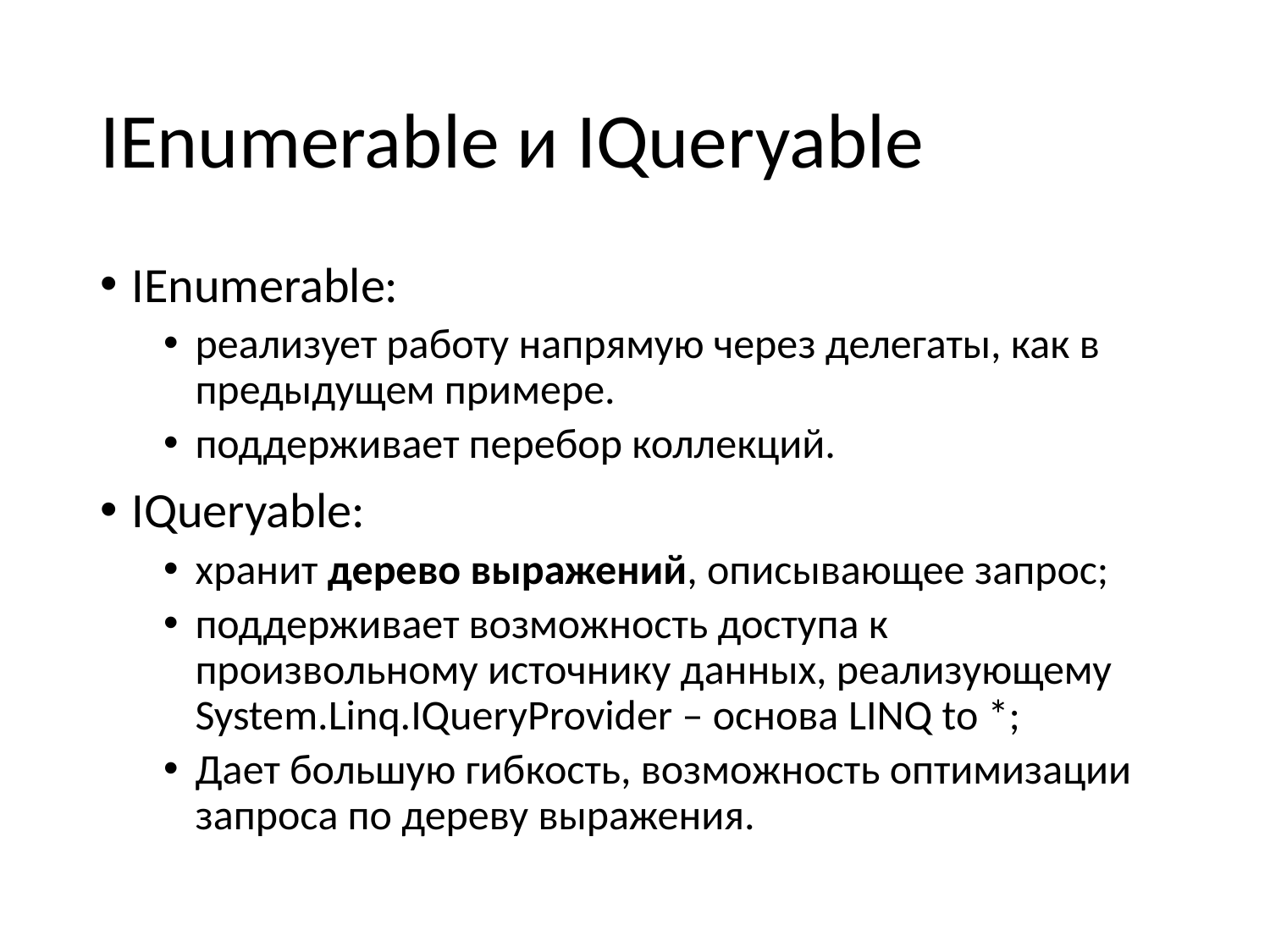

# IEnumerable и IQueryable
IEnumerable:
реализует работу напрямую через делегаты, как в предыдущем примере.
поддерживает перебор коллекций.
IQueryable:
хранит дерево выражений, описывающее запрос;
поддерживает возможность доступа к произвольному источнику данных, реализующему System.Linq.IQueryProvider – основа LINQ to *;
Дает большую гибкость, возможность оптимизации запроса по дереву выражения.